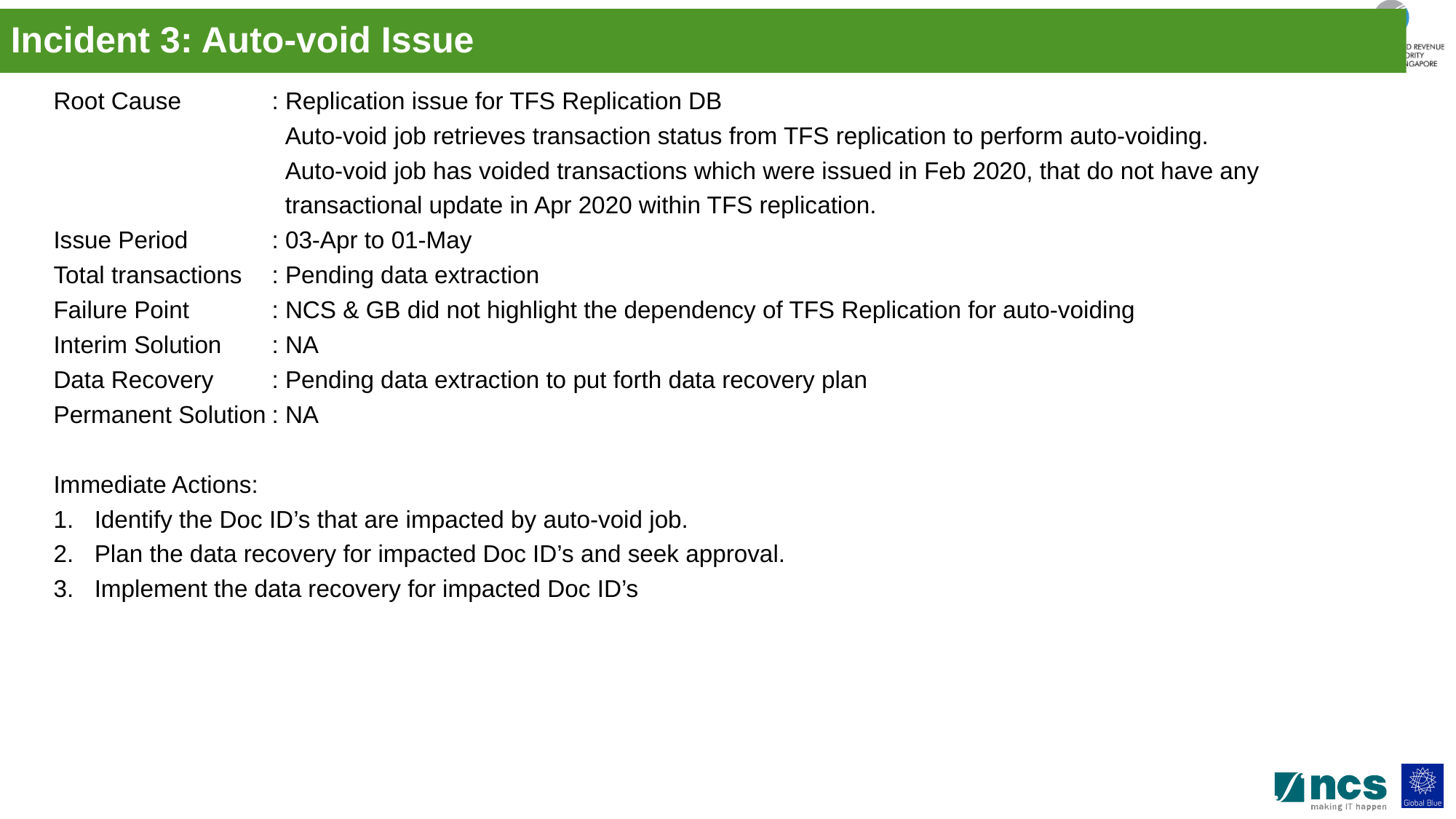

Incident 3: Auto-void Issue
Root Cause 	: Replication issue for TFS Replication DB
		  Auto-void job retrieves transaction status from TFS replication to perform auto-voiding.
		  Auto-void job has voided transactions which were issued in Feb 2020, that do not have any
		  transactional update in Apr 2020 within TFS replication.
Issue Period	: 03-Apr to 01-May
Total transactions 	: Pending data extraction
Failure Point	: NCS & GB did not highlight the dependency of TFS Replication for auto-voiding
Interim Solution 	: NA
Data Recovery 	: Pending data extraction to put forth data recovery plan
Permanent Solution	: NA

Immediate Actions:
Identify the Doc ID’s that are impacted by auto-void job.
Plan the data recovery for impacted Doc ID’s and seek approval.
Implement the data recovery for impacted Doc ID’s